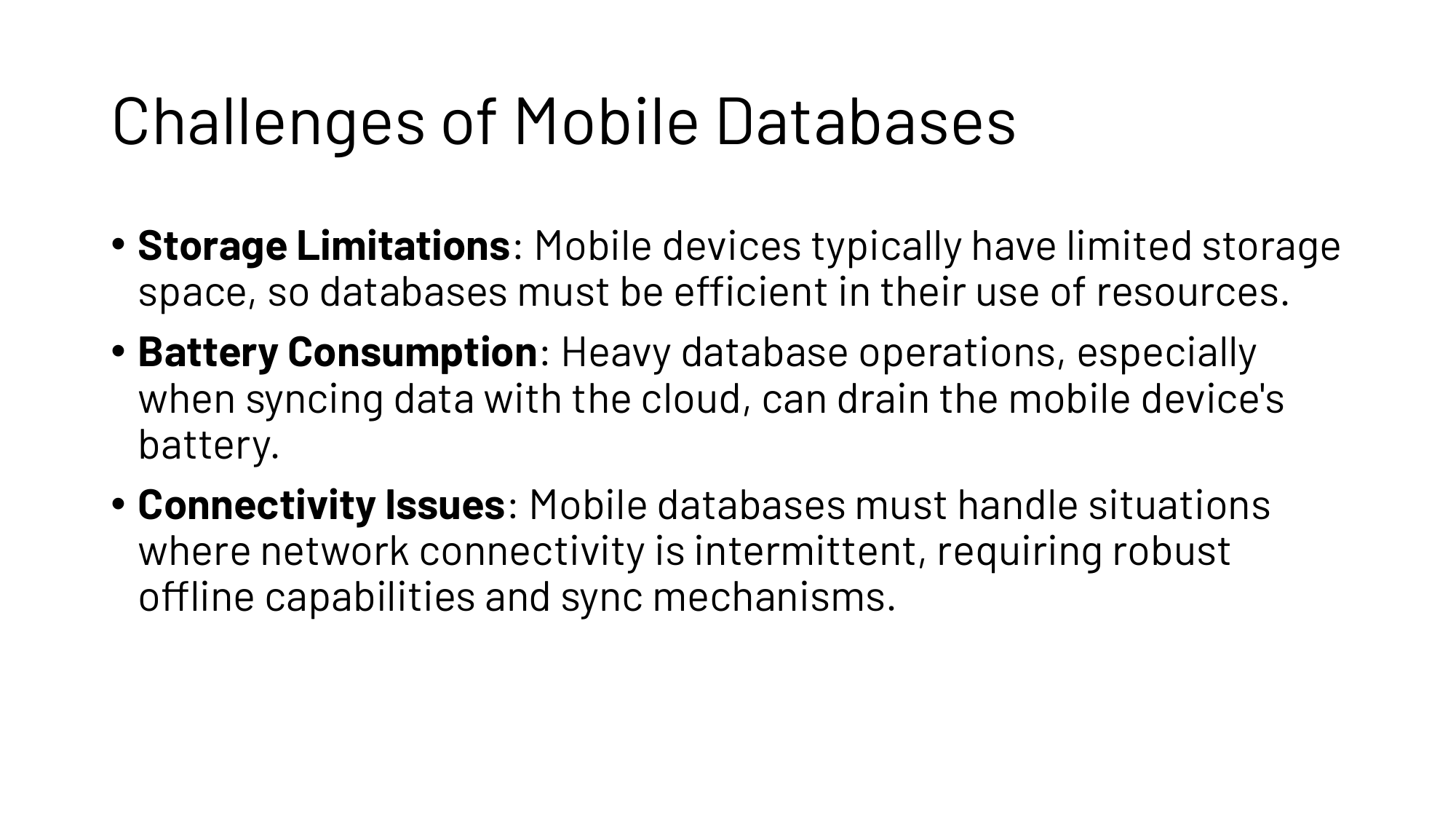

# Challenges of Mobile Databases
Storage Limitations: Mobile devices typically have limited storage space, so databases must be efficient in their use of resources.
Battery Consumption: Heavy database operations, especially when syncing data with the cloud, can drain the mobile device's battery.
Connectivity Issues: Mobile databases must handle situations where network connectivity is intermittent, requiring robust offline capabilities and sync mechanisms.